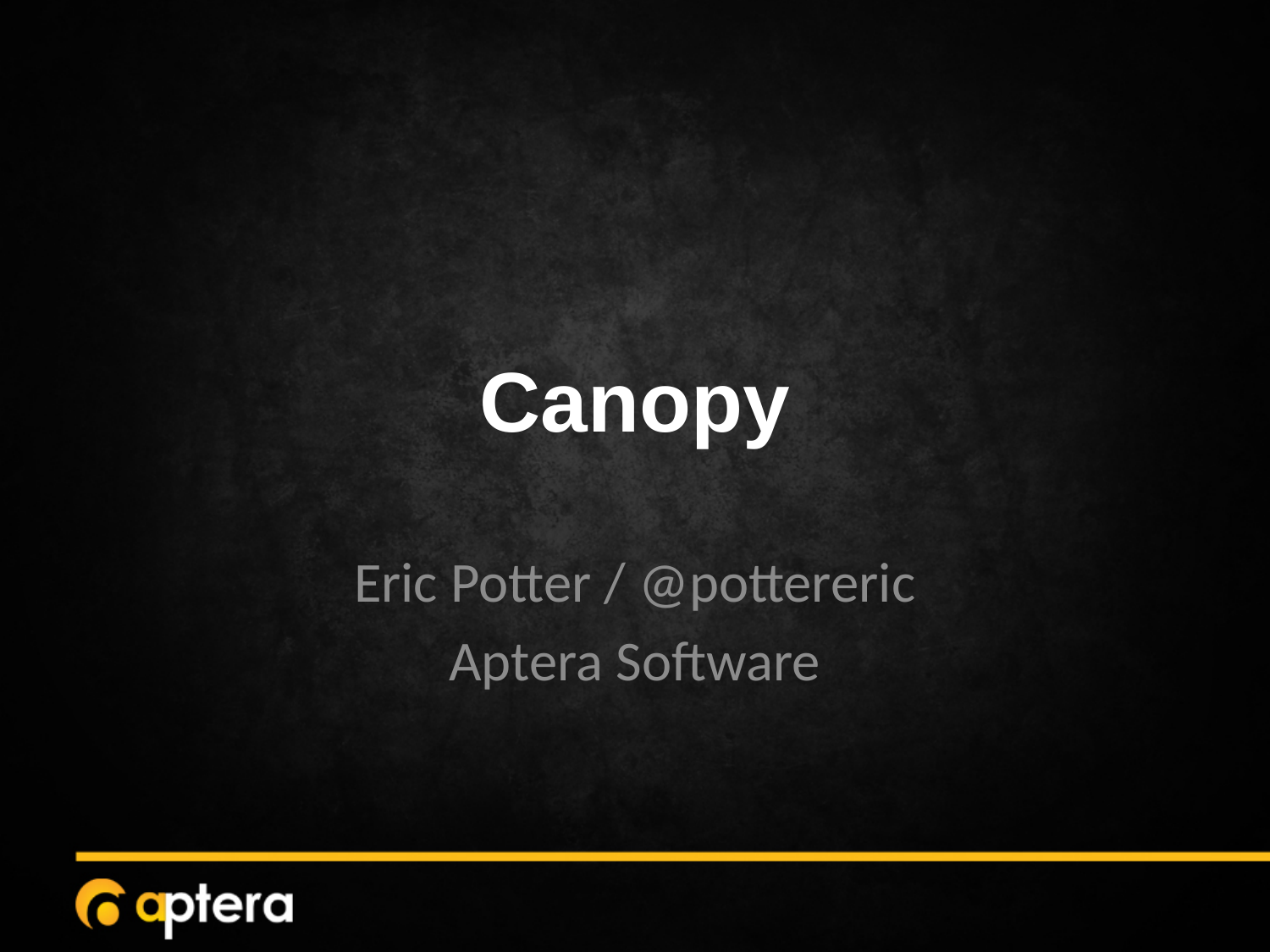

# Canopy
Eric Potter / @pottereric
Aptera Software